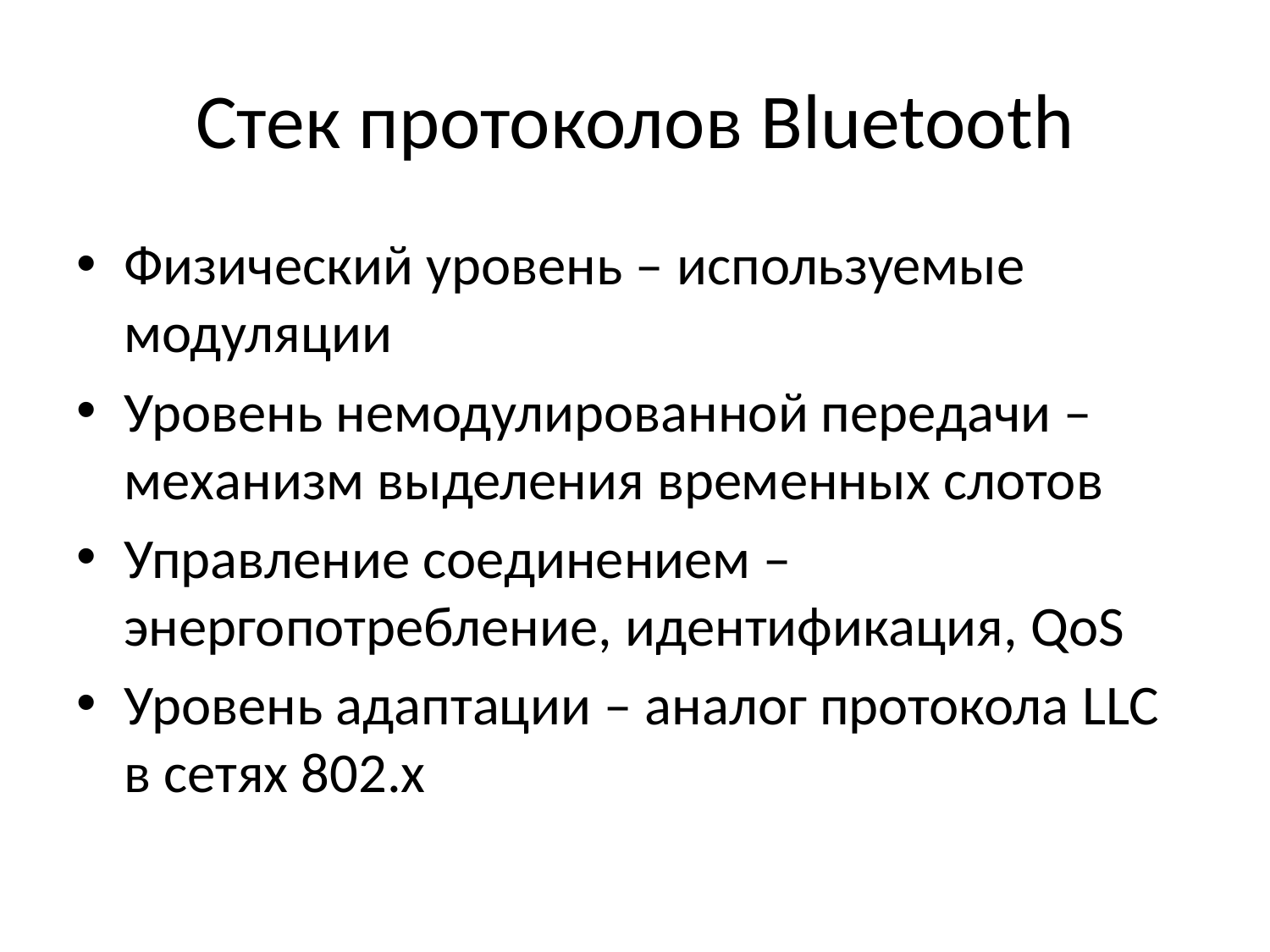

# Стек протоколов Bluetooth
Физический уровень – используемые модуляции
Уровень немодулированной передачи – механизм выделения временных слотов
Управление соединением – энергопотребление, идентификация, QoS
Уровень адаптации – аналог протокола LLC в сетях 802.х